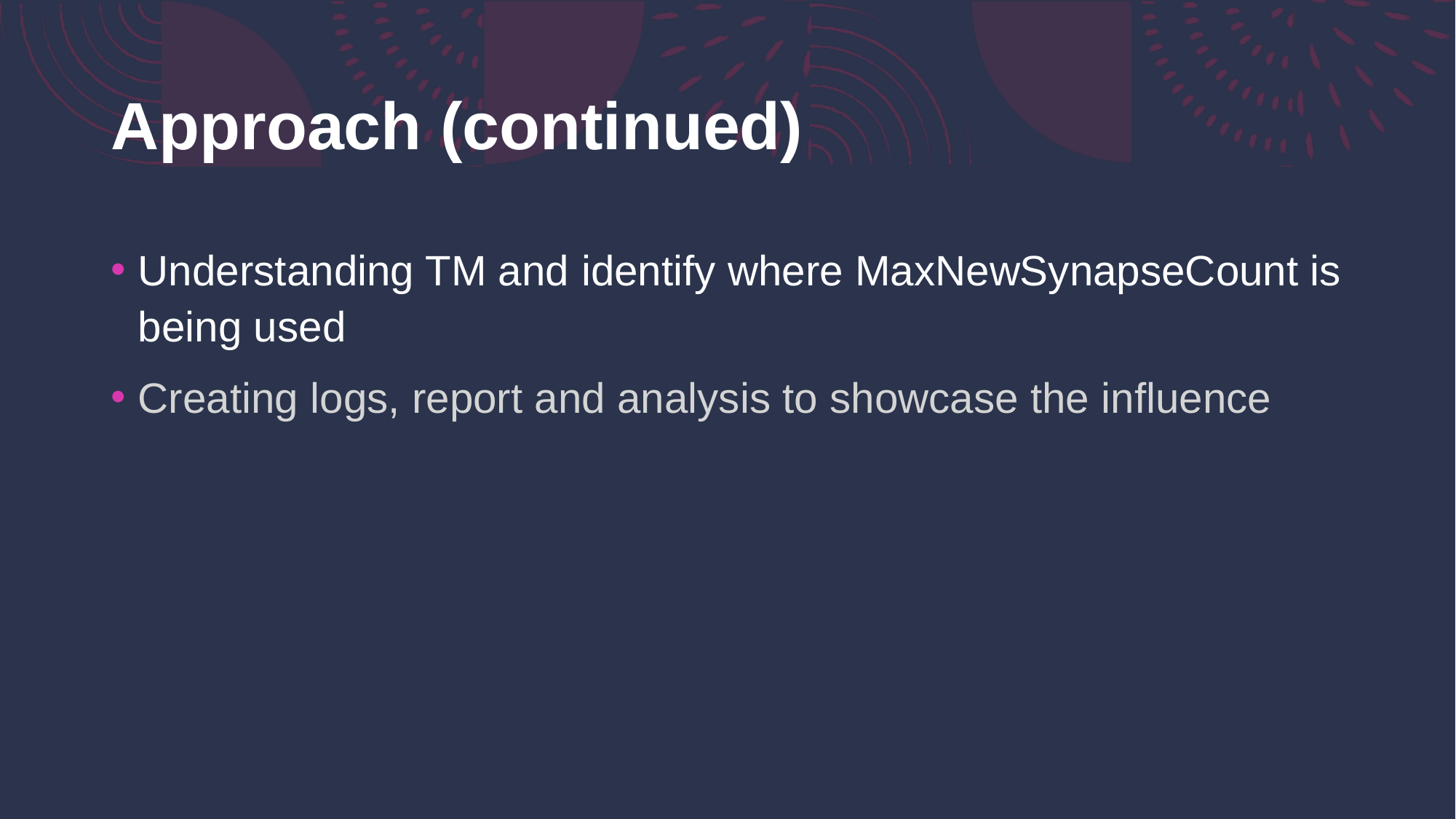

# Approach (continued)
Understanding TM and identify where MaxNewSynapseCount is being used
Creating logs, report and analysis to showcase the influence